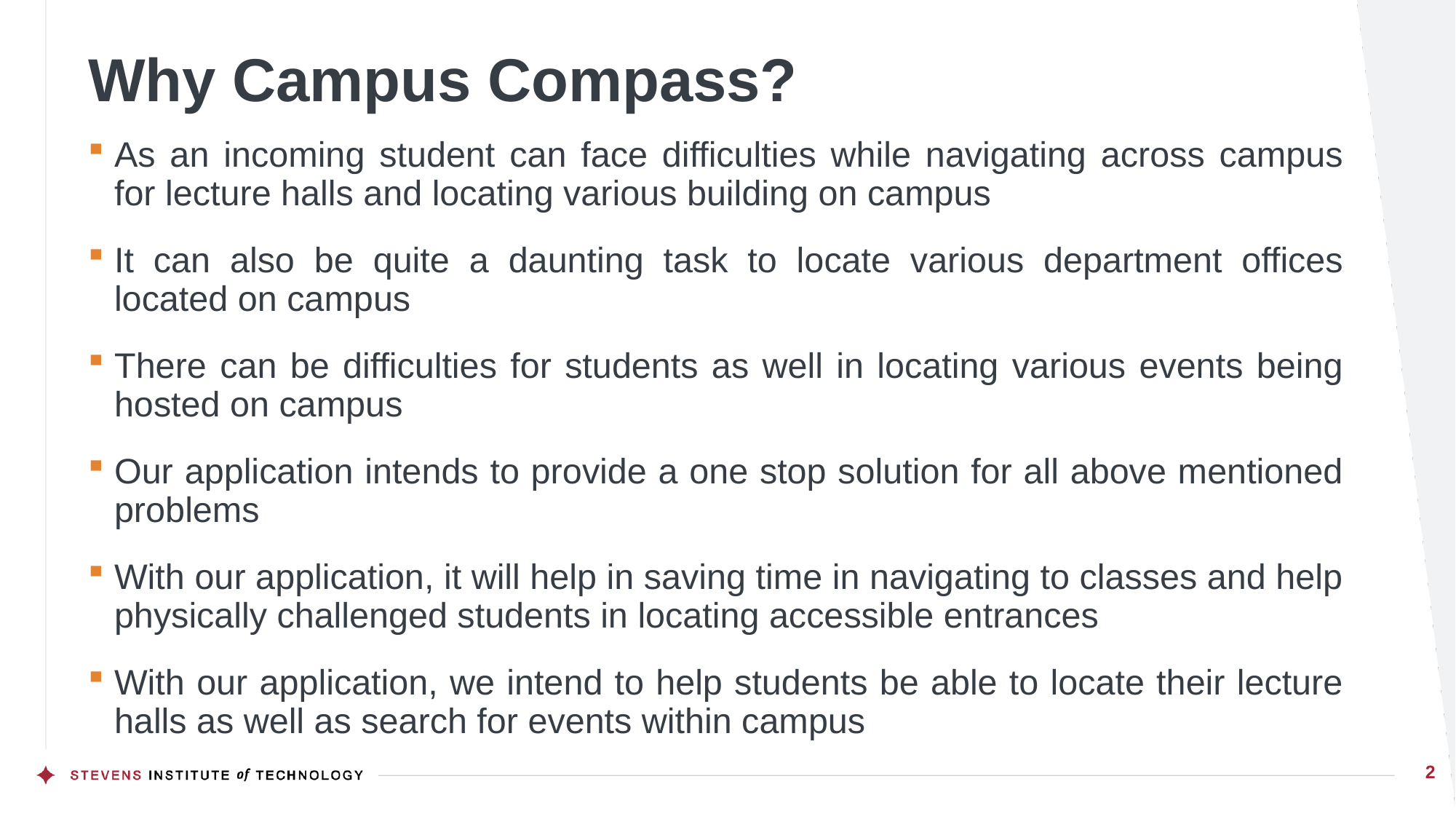

# Why Campus Compass?
As an incoming student can face difficulties while navigating across campus for lecture halls and locating various building on campus
It can also be quite a daunting task to locate various department offices located on campus
There can be difficulties for students as well in locating various events being hosted on campus
Our application intends to provide a one stop solution for all above mentioned problems
With our application, it will help in saving time in navigating to classes and help physically challenged students in locating accessible entrances
With our application, we intend to help students be able to locate their lecture halls as well as search for events within campus
2